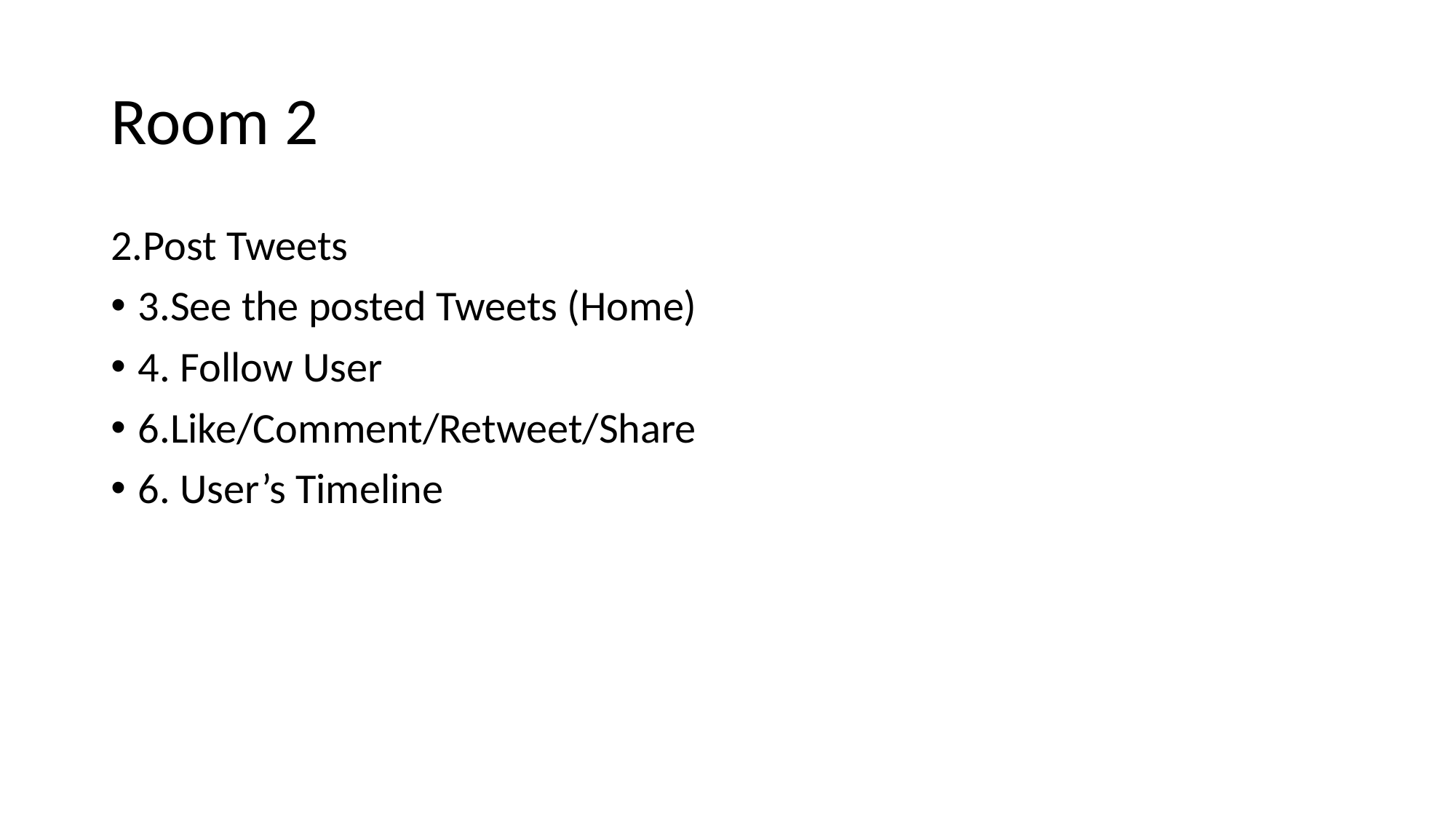

# Room 2
2.Post Tweets
3.See the posted Tweets (Home)
4. Follow User
6.Like/Comment/Retweet/Share
6. User’s Timeline